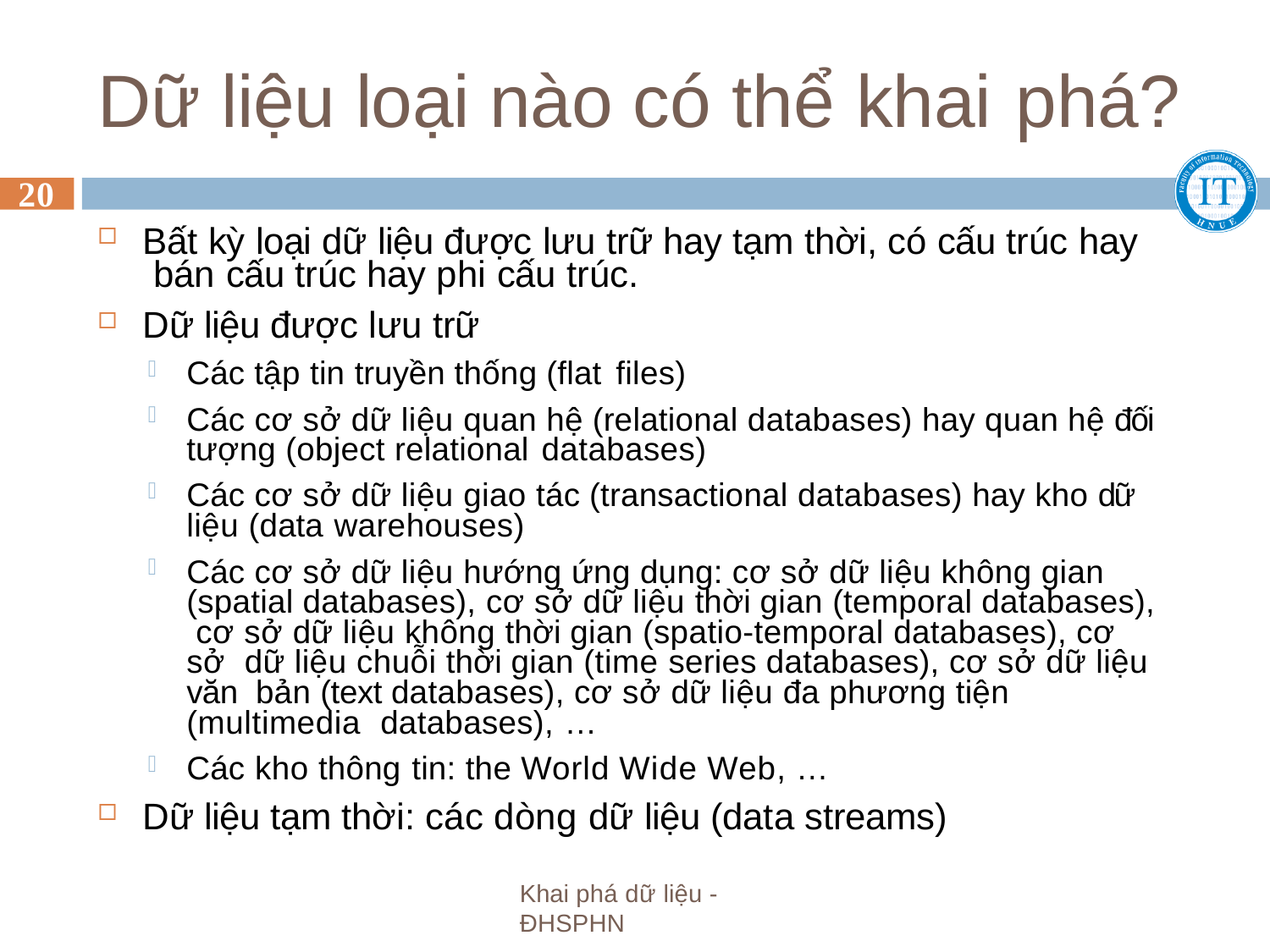

# Dữ liệu loại nào có thể khai phá?
20
Bất kỳ loại dữ liệu được lưu trữ hay tạm thời, có cấu trúc hay  bán cấu trúc hay phi cấu trúc.
Dữ liệu được lưu trữ
Các tập tin truyền thống (flat files)
Các cơ sở dữ liệu quan hệ (relational databases) hay quan hệ đối  tượng (object relational databases)
Các cơ sở dữ liệu giao tác (transactional databases) hay kho dữ  liệu (data warehouses)
Các cơ sở dữ liệu hướng ứng dụng: cơ sở dữ liệu không gian  (spatial databases), cơ sở dữ liệu thời gian (temporal databases),  cơ sở dữ liệu không thời gian (spatio-temporal databases), cơ sở  dữ liệu chuỗi thời gian (time series databases), cơ sở dữ liệu văn  bản (text databases), cơ sở dữ liệu đa phương tiện (multimedia  databases), …
Các kho thông tin: the World Wide Web, …
Dữ liệu tạm thời: các dòng dữ liệu (data streams)
Khai phá dữ liệu - ĐHSPHN